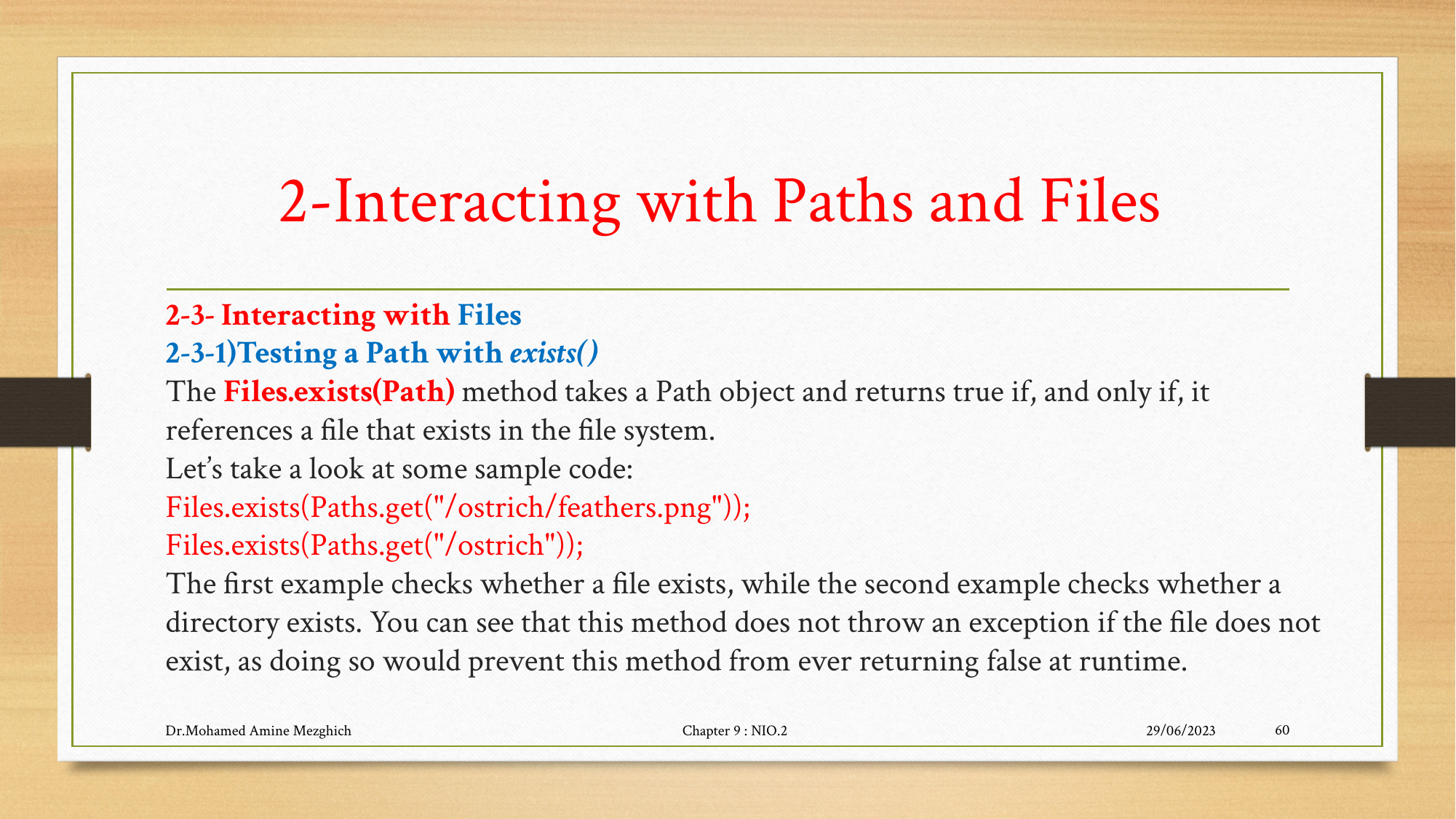

# 2-Interacting with Paths and Files
2-3- Interacting with Files
2-3-1)Testing a Path with exists()
The Files.exists(Path) method takes a Path object and returns true if, and only if, it references a file that exists in the file system.
Let’s take a look at some sample code:
Files.exists(Paths.get("/ostrich/feathers.png"));
Files.exists(Paths.get("/ostrich"));
The first example checks whether a file exists, while the second example checks whether a
directory exists. You can see that this method does not throw an exception if the file does not exist, as doing so would prevent this method from ever returning false at runtime.
Dr.Mohamed Amine Mezghich                                                                                                Chapter 9 : NIO.2
29/06/2023
60